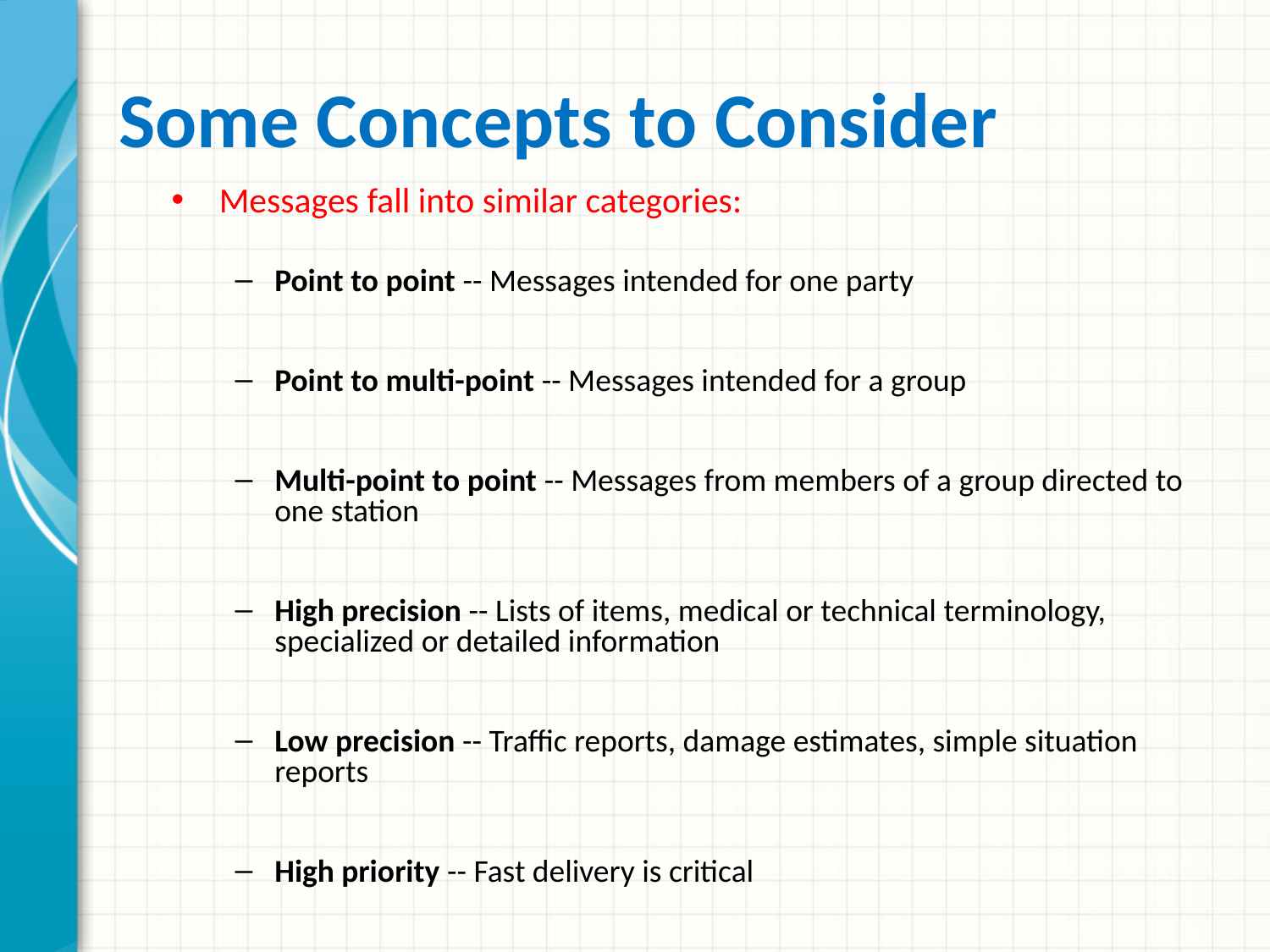

# Some Concepts to Consider
Messages fall into similar categories:

Point to point -- Messages intended for one party

Point to multi-point -- Messages intended for a group

Multi-point to point -- Messages from members of a group directed to one station

High precision -- Lists of items, medical or technical terminology, specialized or detailed information

Low precision -- Traffic reports, damage estimates, simple situation reports

High priority -- Fast delivery is critical

Low priority -- Messages can be delivered in a more relaxed time frame